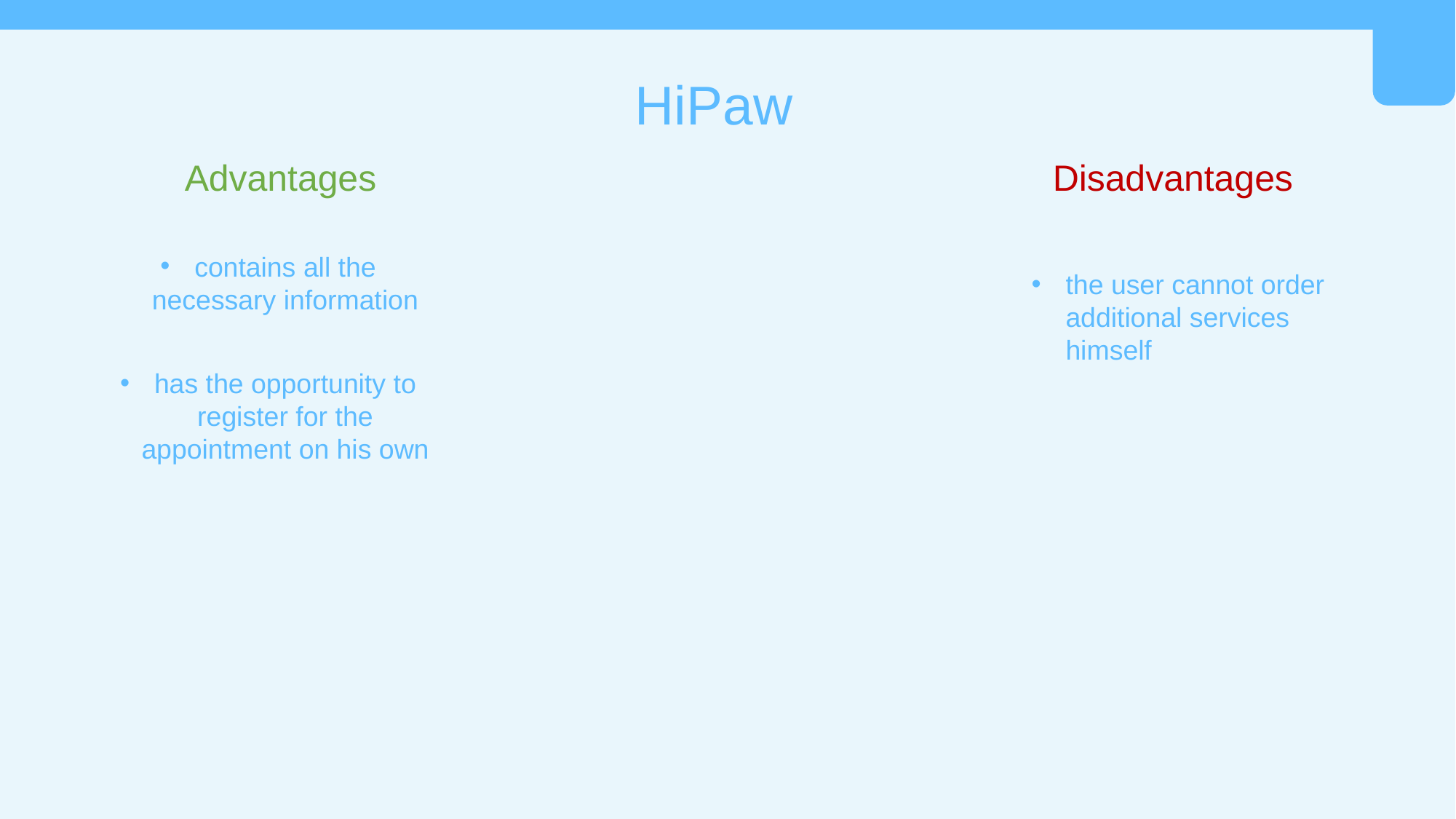

HiPaw
Advantages
Disadvantages
contains all the necessary information
the user cannot order additional services himself
has the opportunity to register for the appointment on his own